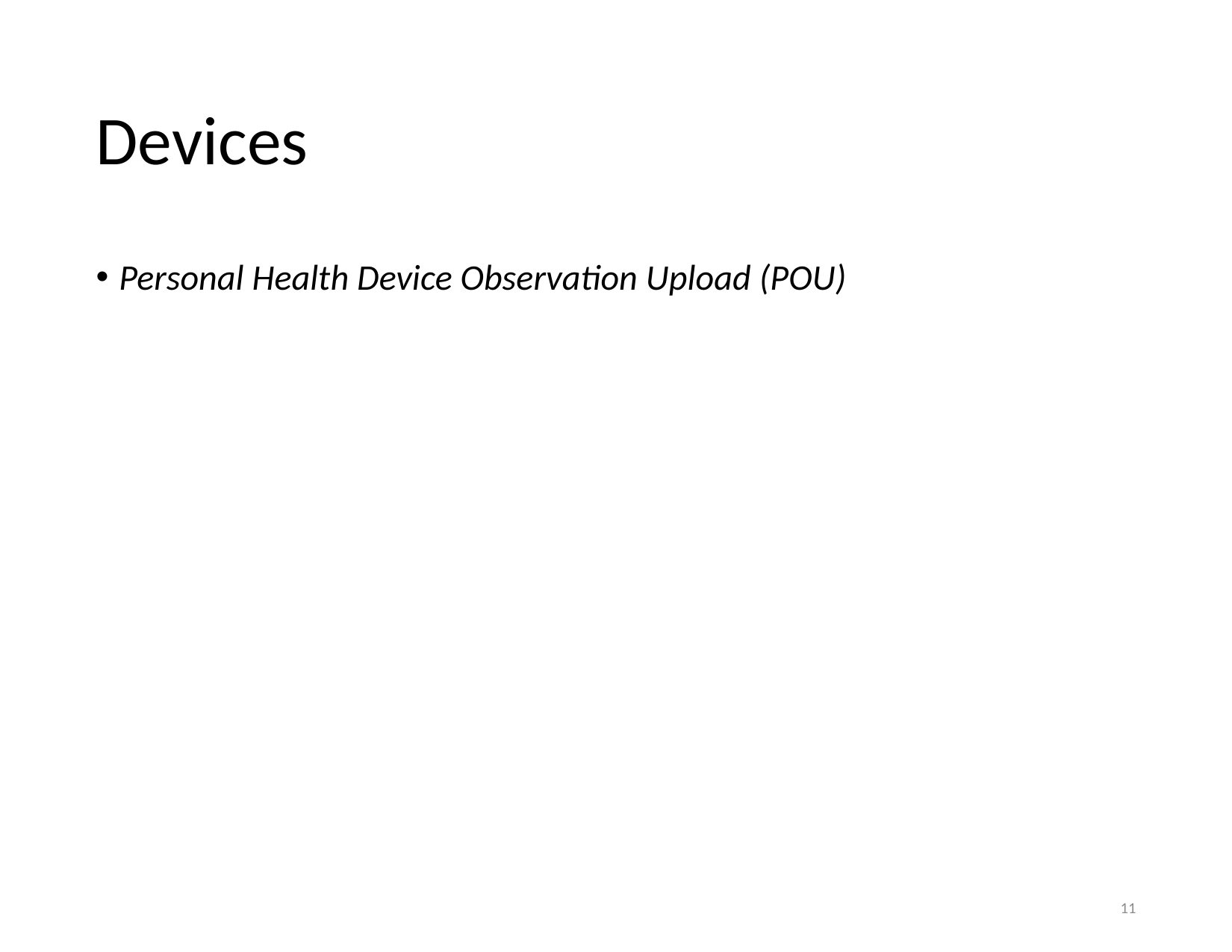

# Devices
Personal Health Device Observation Upload (POU)
11